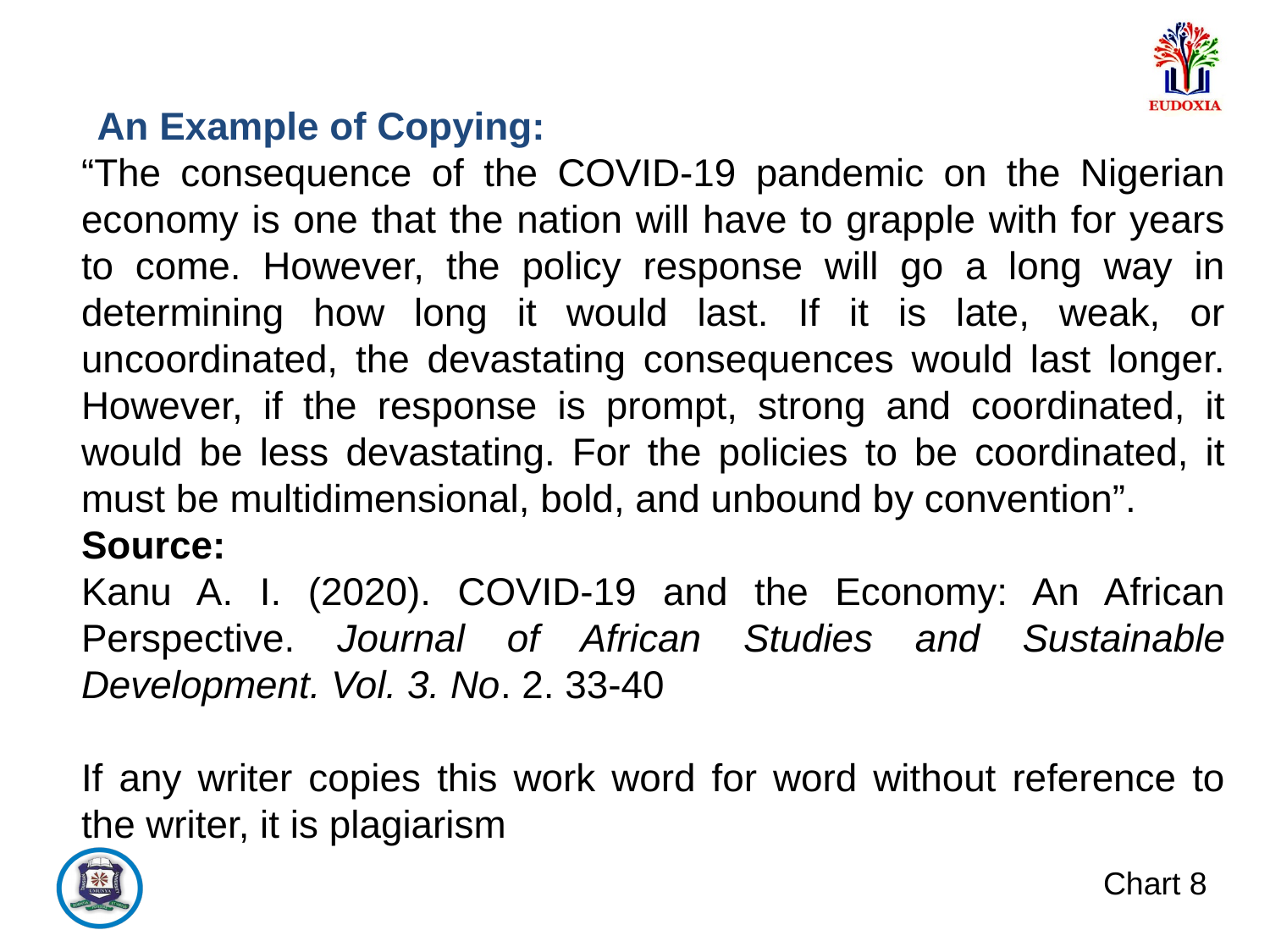

An Example of Copying:
	“The consequence of the COVID-19 pandemic on the Nigerian economy is one that the nation will have to grapple with for years to come. However, the policy response will go a long way in determining how long it would last. If it is late, weak, or uncoordinated, the devastating consequences would last longer. However, if the response is prompt, strong and coordinated, it would be less devastating. For the policies to be coordinated, it must be multidimensional, bold, and unbound by convention”.
	Source:
	Kanu A. I. (2020). COVID-19 and the Economy: An African Perspective. Journal of African Studies and Sustainable Development. Vol. 3. No. 2. 33-40

	If any writer copies this work word for word without reference to the writer, it is plagiarism
Chart 8